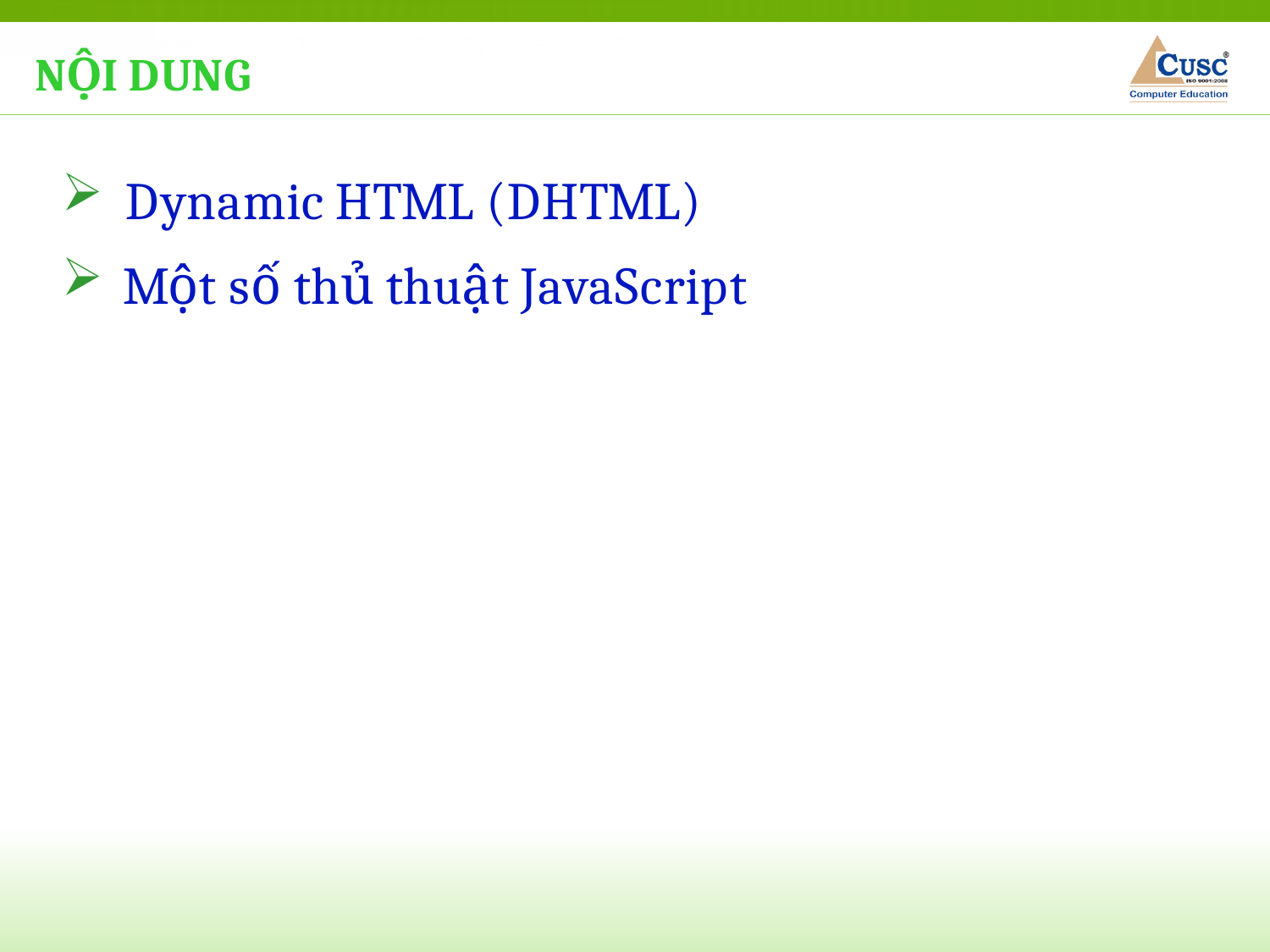

NỘI DUNG
Dynamic HTML (DHTML)
Một số thủ thuật JavaScript